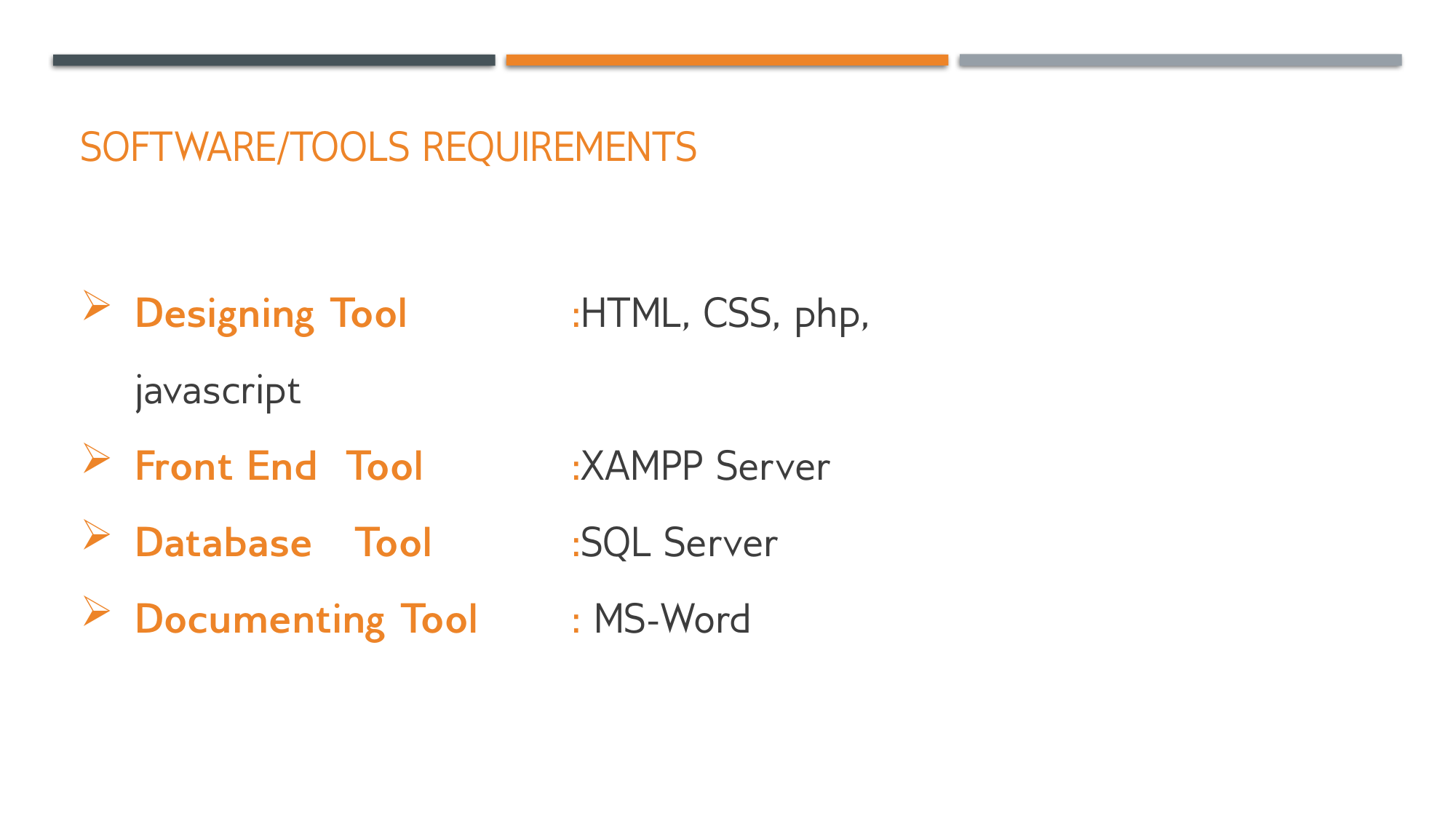

# Software/Tools Requirements
Designing Tool       	:HTML, CSS, php, javascript
Front End  Tool      	:XAMPP Server
Database   Tool      	:SQL Server
Documenting Tool 	: MS-Word